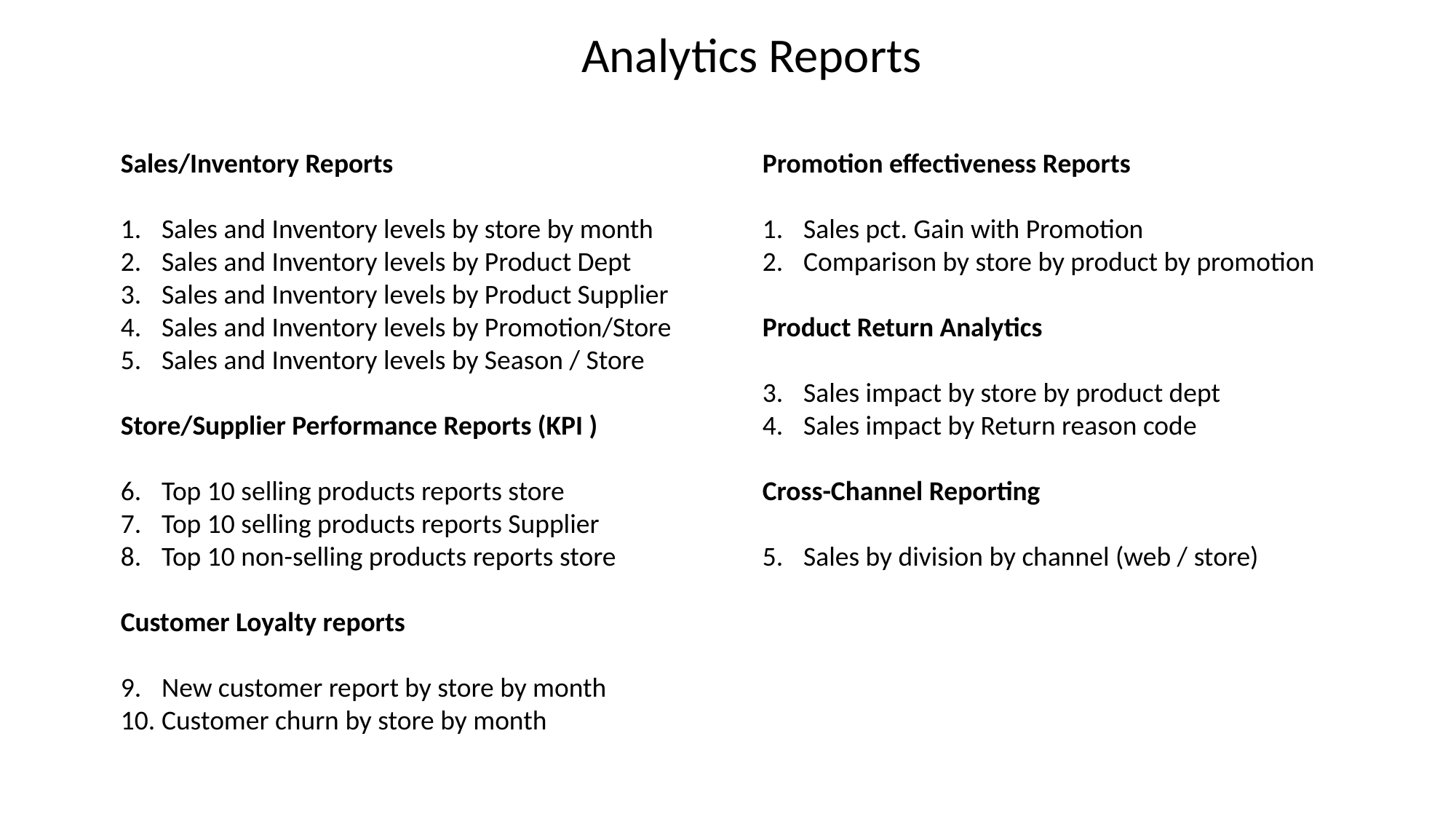

Analytics Reports
Sales/Inventory Reports

Sales and Inventory levels by store by month
Sales and Inventory levels by Product Dept
Sales and Inventory levels by Product Supplier
Sales and Inventory levels by Promotion/Store
Sales and Inventory levels by Season / Store

Store/Supplier Performance Reports (KPI )

Top 10 selling products reports store
Top 10 selling products reports Supplier
Top 10 non-selling products reports store

Customer Loyalty reports

New customer report by store by month
Customer churn by store by month

Promotion effectiveness Reports

Sales pct. Gain with Promotion
Comparison by store by product by promotion

Product Return Analytics

Sales impact by store by product dept
Sales impact by Return reason code

Cross-Channel Reporting

Sales by division by channel (web / store)